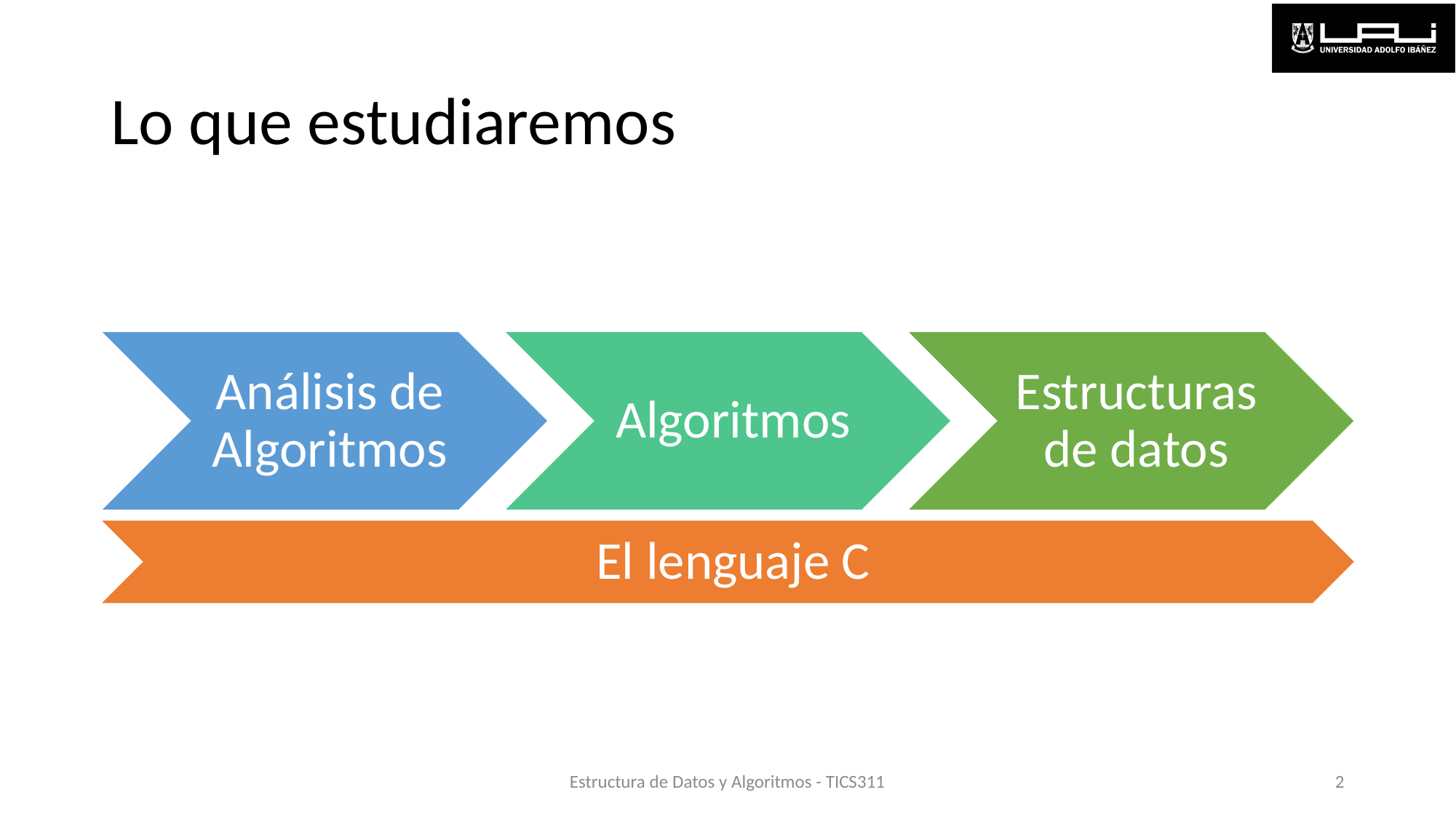

# Lo que estudiaremos
Análisis de Algoritmos
Algoritmos
Estructuras de datos

El lenguaje C
Estructura de Datos y Algoritmos - TICS311
2